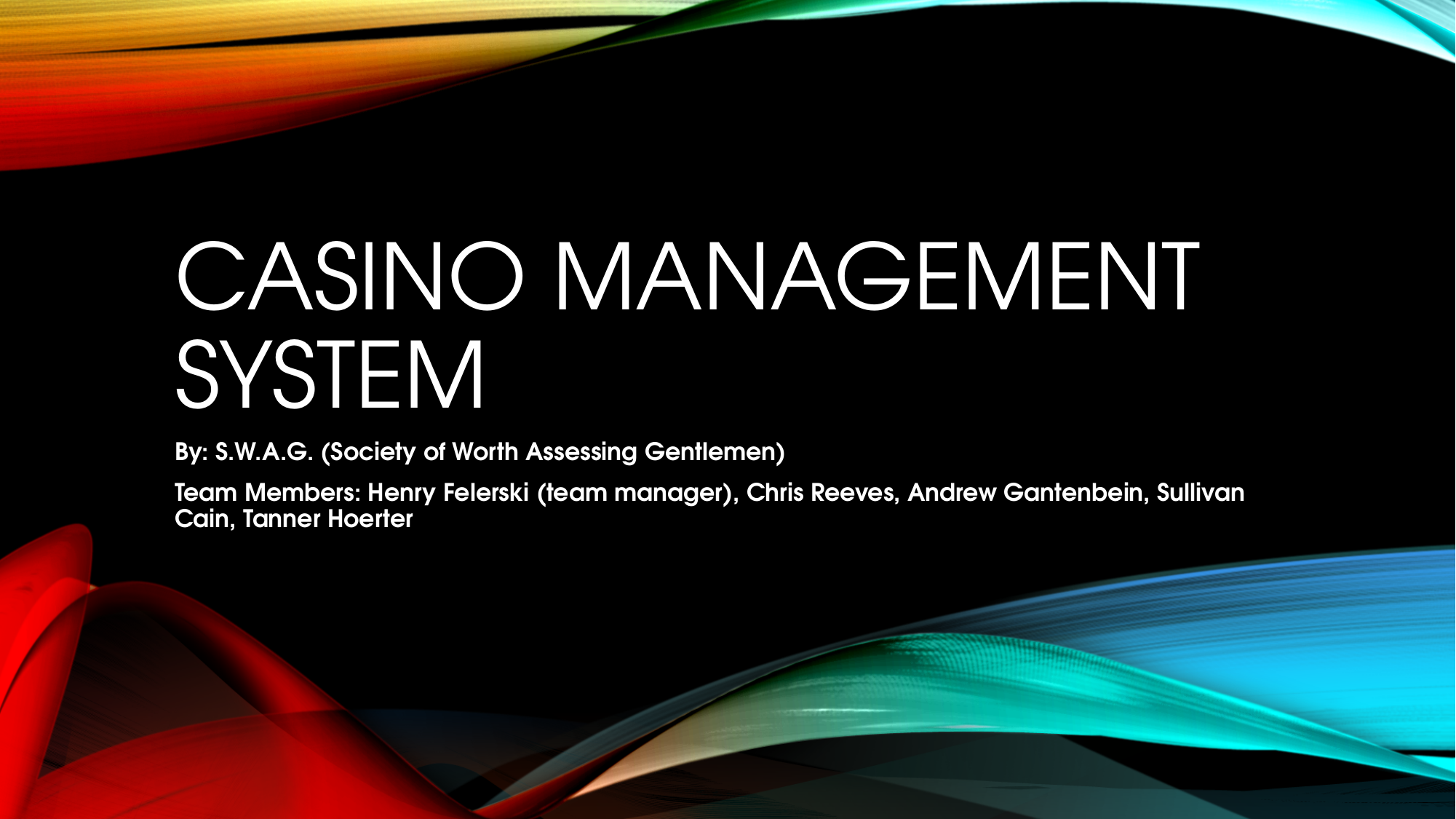

# Casino Management System
By: S.W.A.G. (Society of Worth Assessing Gentlemen)
Team Members: Henry Felerski (team manager), Chris Reeves, Andrew Gantenbein, Sullivan Cain, Tanner Hoerter